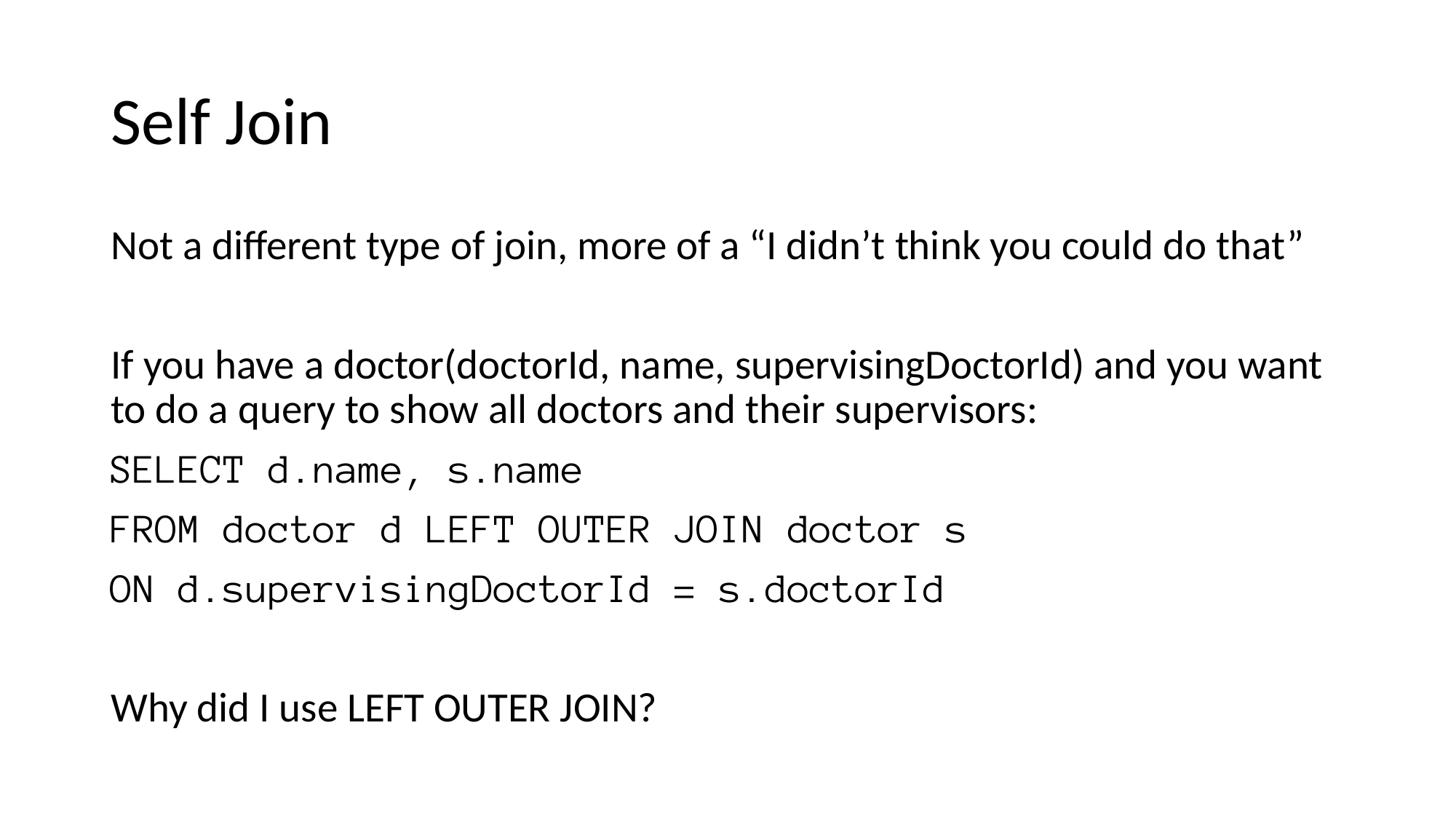

# Self Join
Not a different type of join, more of a “I didn’t think you could do that”

If you have a doctor(doctorId, name, supervisingDoctorId) and you want to do a query to show all doctors and their supervisors:
SELECT d.name, s.name
FROM doctor d LEFT OUTER JOIN doctor s
ON d.supervisingDoctorId = s.doctorId

Why did I use LEFT OUTER JOIN?